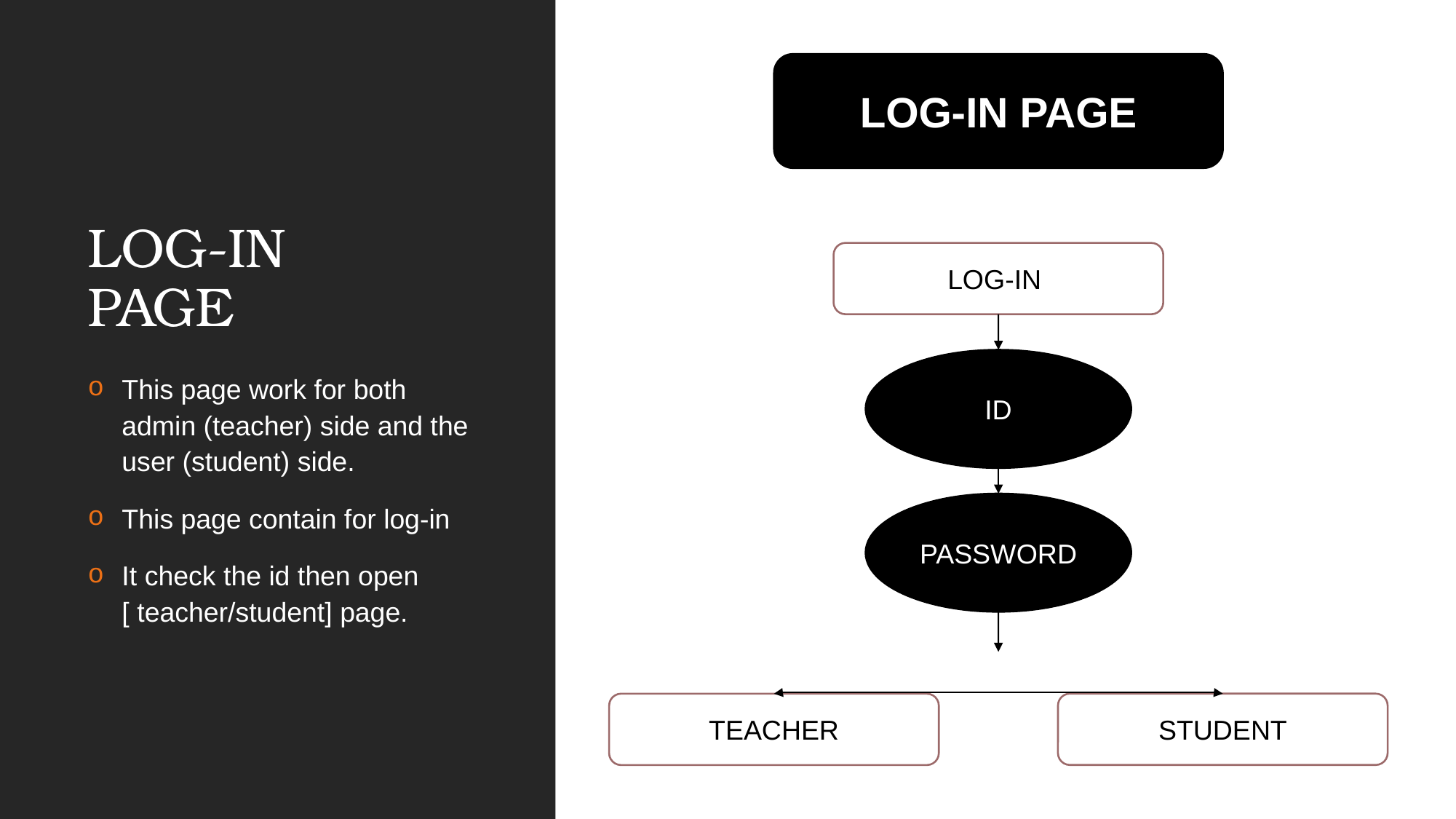

LOG-IN PAGE
# LOG-IN PAGE
LOG-IN
ID
This page work for both admin (teacher) side and the user (student) side.
This page contain for log-in
It check the id then open [ teacher/student] page.
PASSWORD
STUDENT
TEACHER